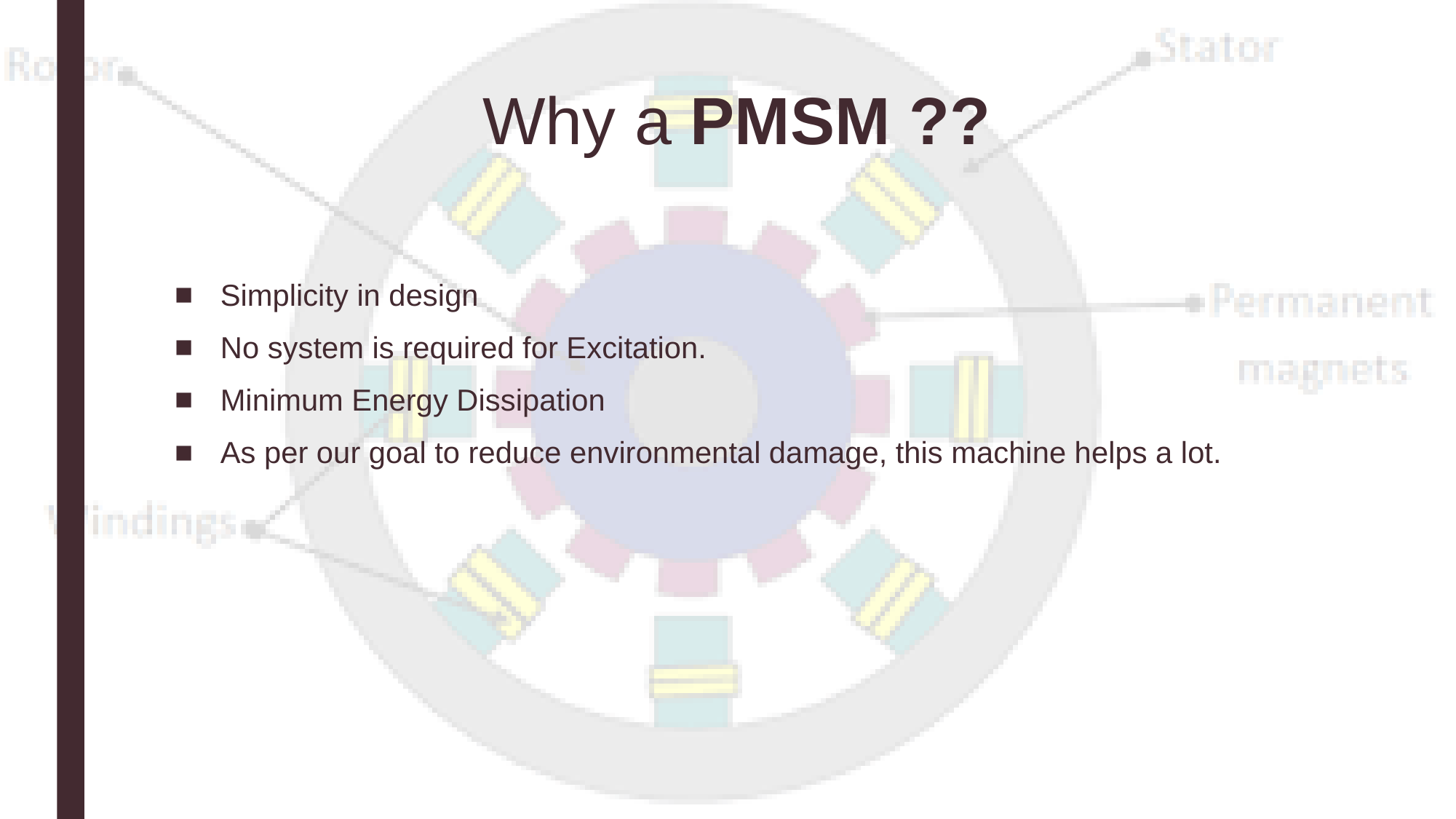

# Why a PMSM ??
Simplicity in design
No system is required for Excitation.
Minimum Energy Dissipation
As per our goal to reduce environmental damage, this machine helps a lot.